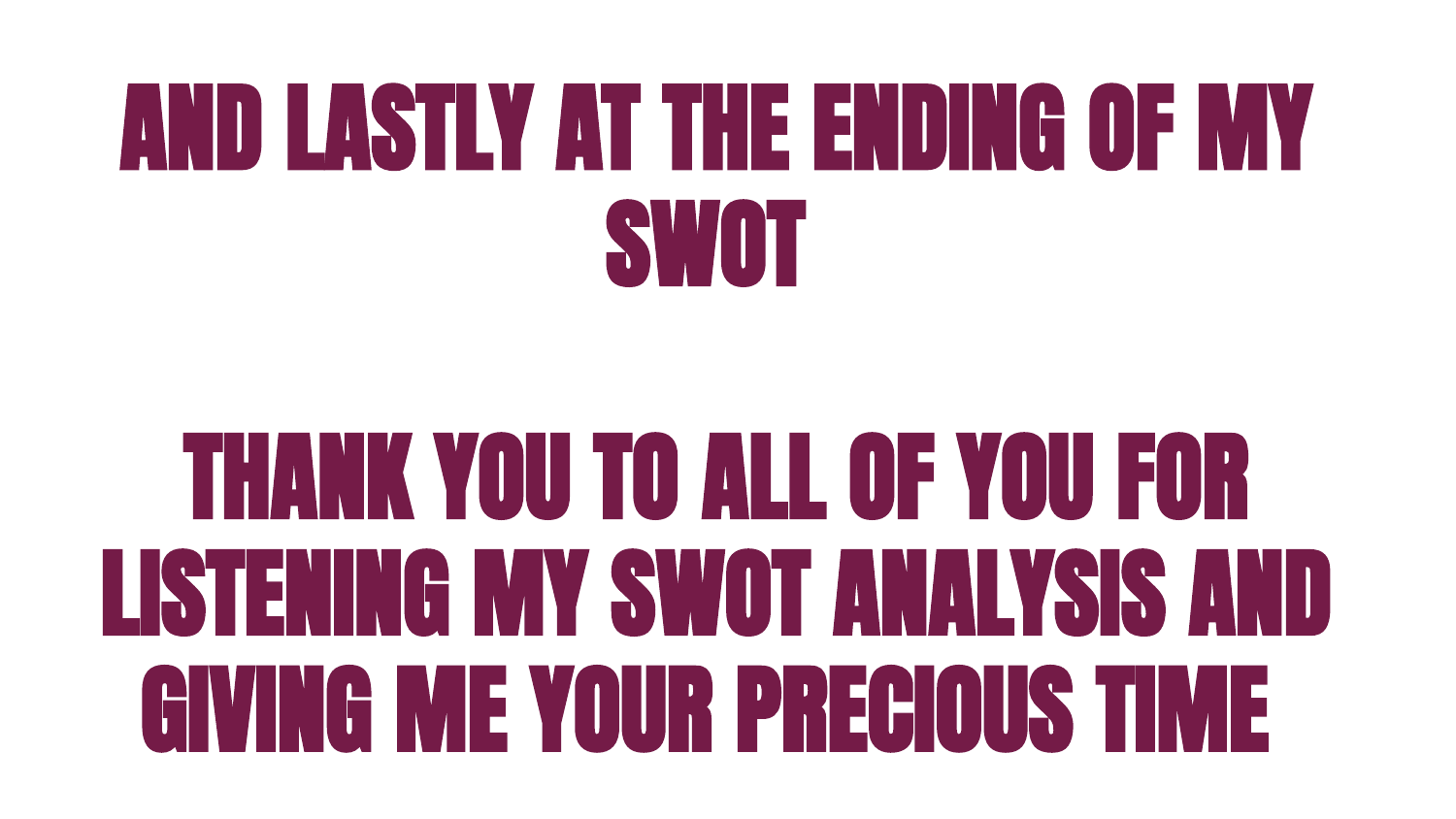

# AND LASTLY AT THE ENDING OF MY SWOT

THANK YOU TO ALL OF YOU FOR LISTENING MY SWOT ANALYSIS AND GIVING ME YOUR PRECIOUS TIME